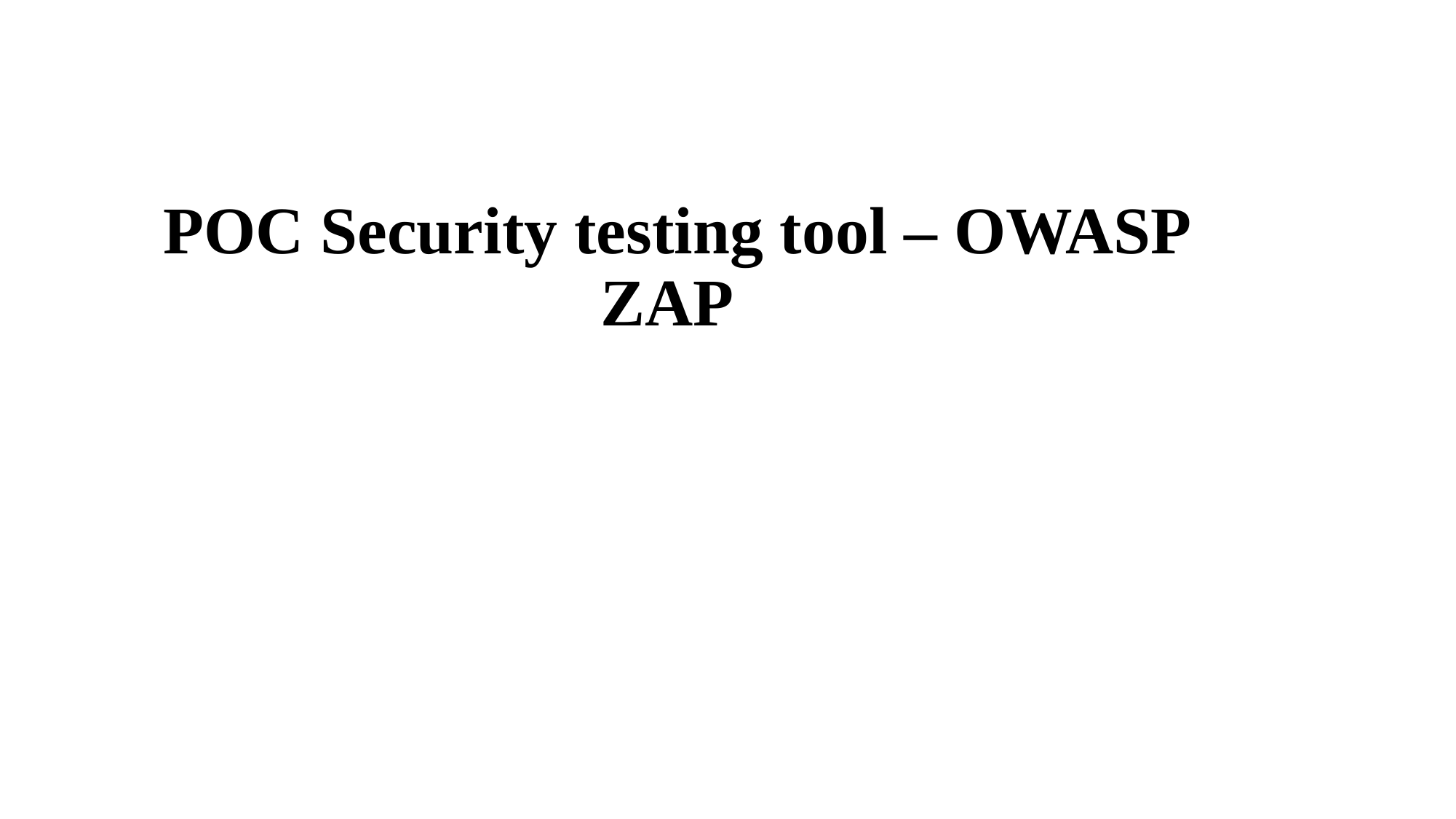

POC Security testing tool – OWASP ZAP